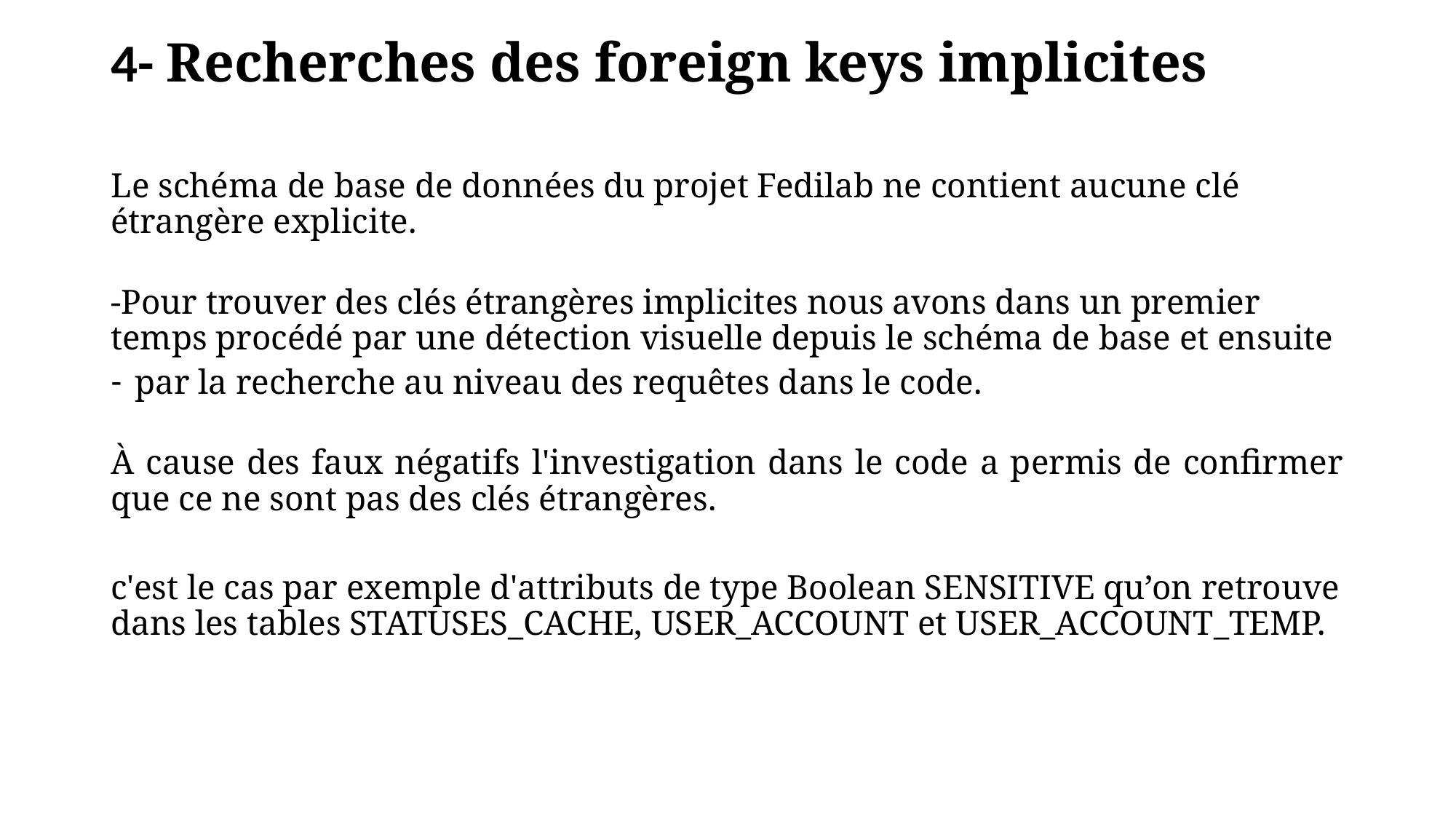

4- Recherches des foreign keys implicites

Le schéma de base de données du projet Fedilab ne contient aucune clé étrangère explicite.
-Pour trouver des clés étrangères implicites nous avons dans un premier temps procédé par une détection visuelle depuis le schéma de base et ensuite
par la recherche au niveau des requêtes dans le code.
À cause des faux négatifs l'investigation dans le code a permis de confirmer que ce ne sont pas des clés étrangères.

c'est le cas par exemple d'attributs de type Boolean SENSITIVE qu’on retrouve dans les tables STATUSES_CACHE, USER_ACCOUNT et USER_ACCOUNT_TEMP.